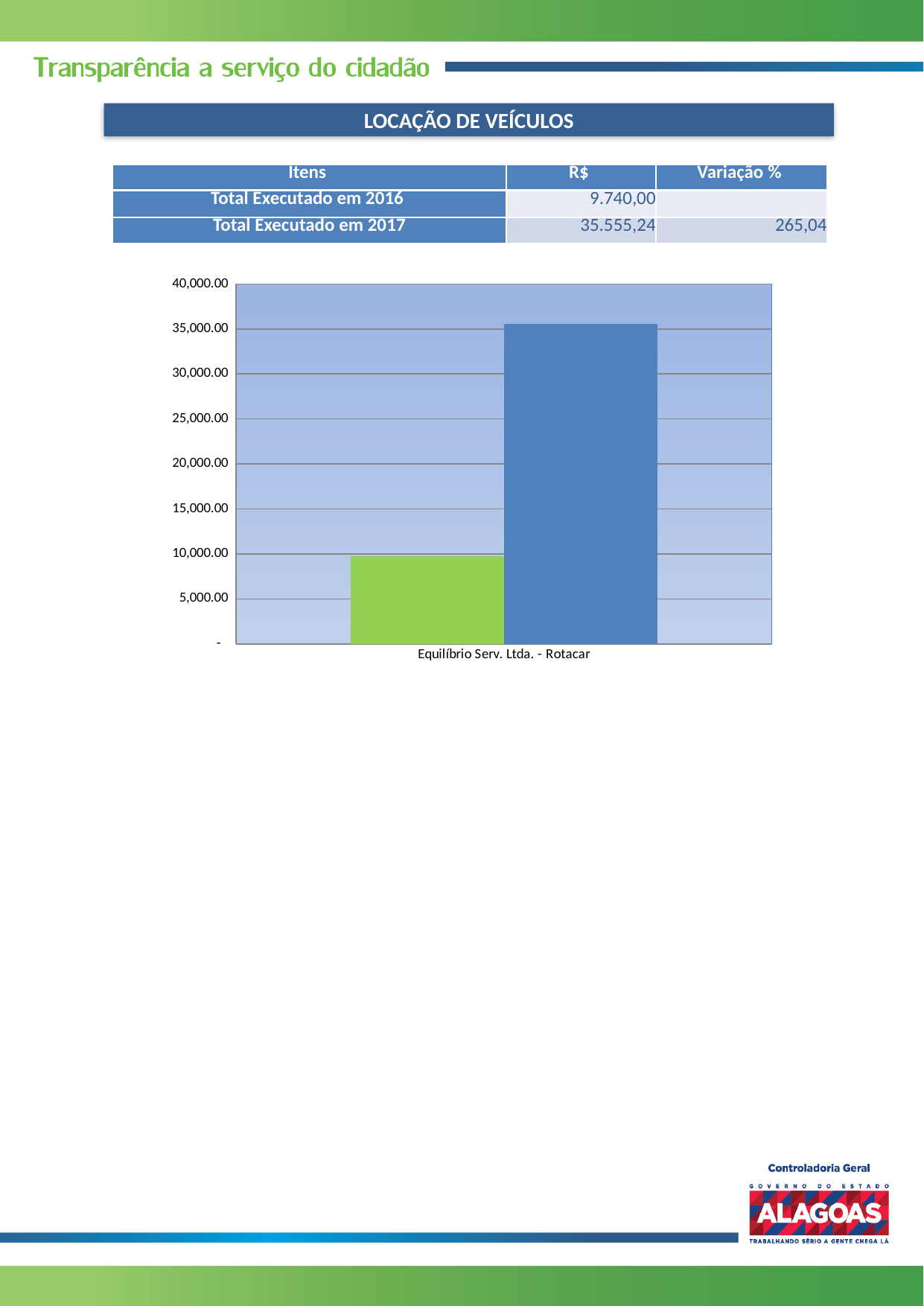

LOCAÇÃO DE VEÍCULOS
| Itens | R$ | Variação % |
| --- | --- | --- |
| Total Executado em 2016 | 9.740,00 |  |
| Total Executado em 2017 | 35.555,24 | 265,04 |

### Chart

| Category |  |  |
|---|---|---|
| Equilíbrio Serv. Ltda. - Rotacar | 9740.0 | 35555.24 |